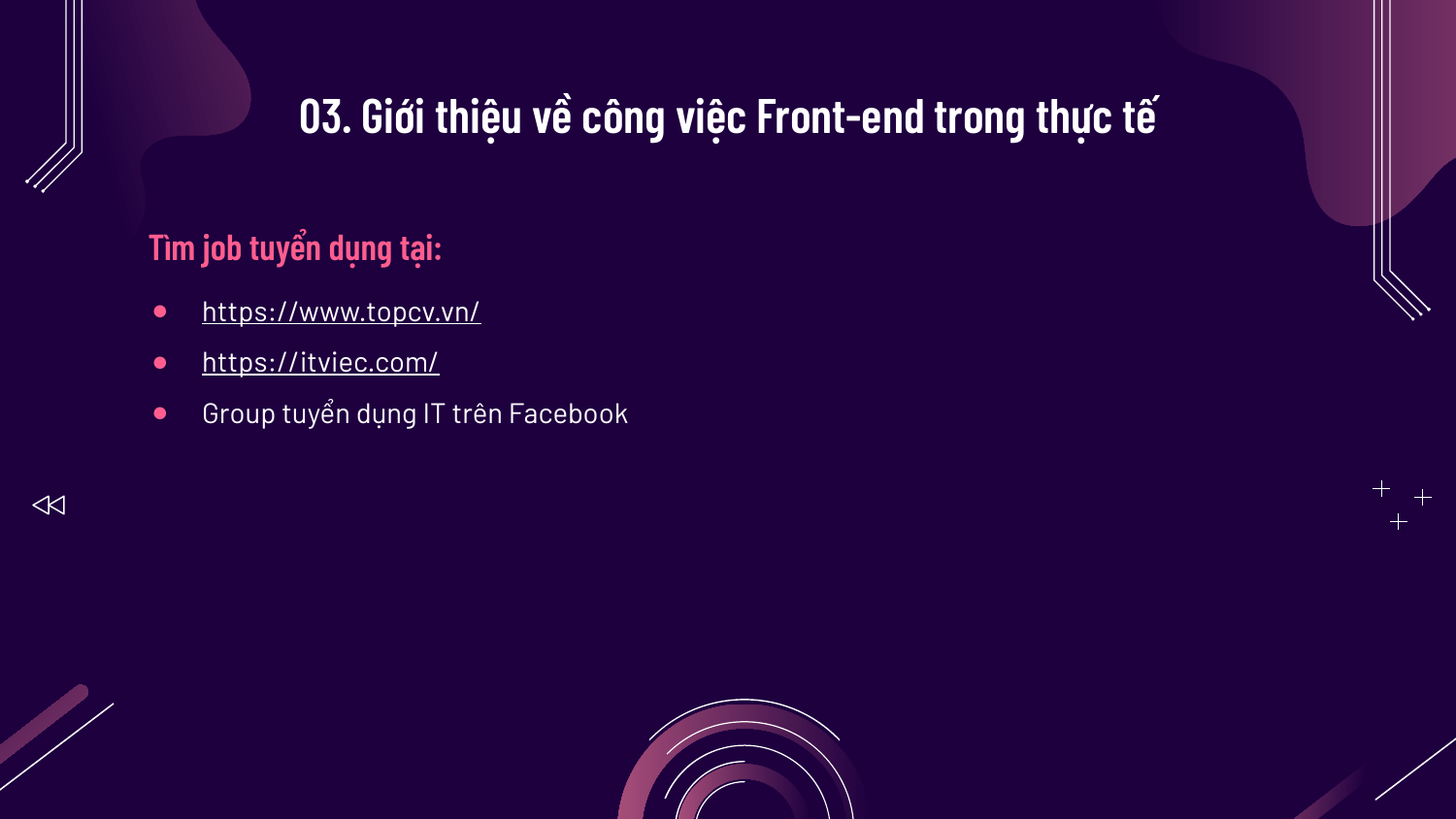

# 03. Giới thiệu về công việc Front-end trong thực tế
Tìm job tuyển dụng tại:
https://www.topcv.vn/
https://itviec.com/
Group tuyển dụng IT trên Facebook